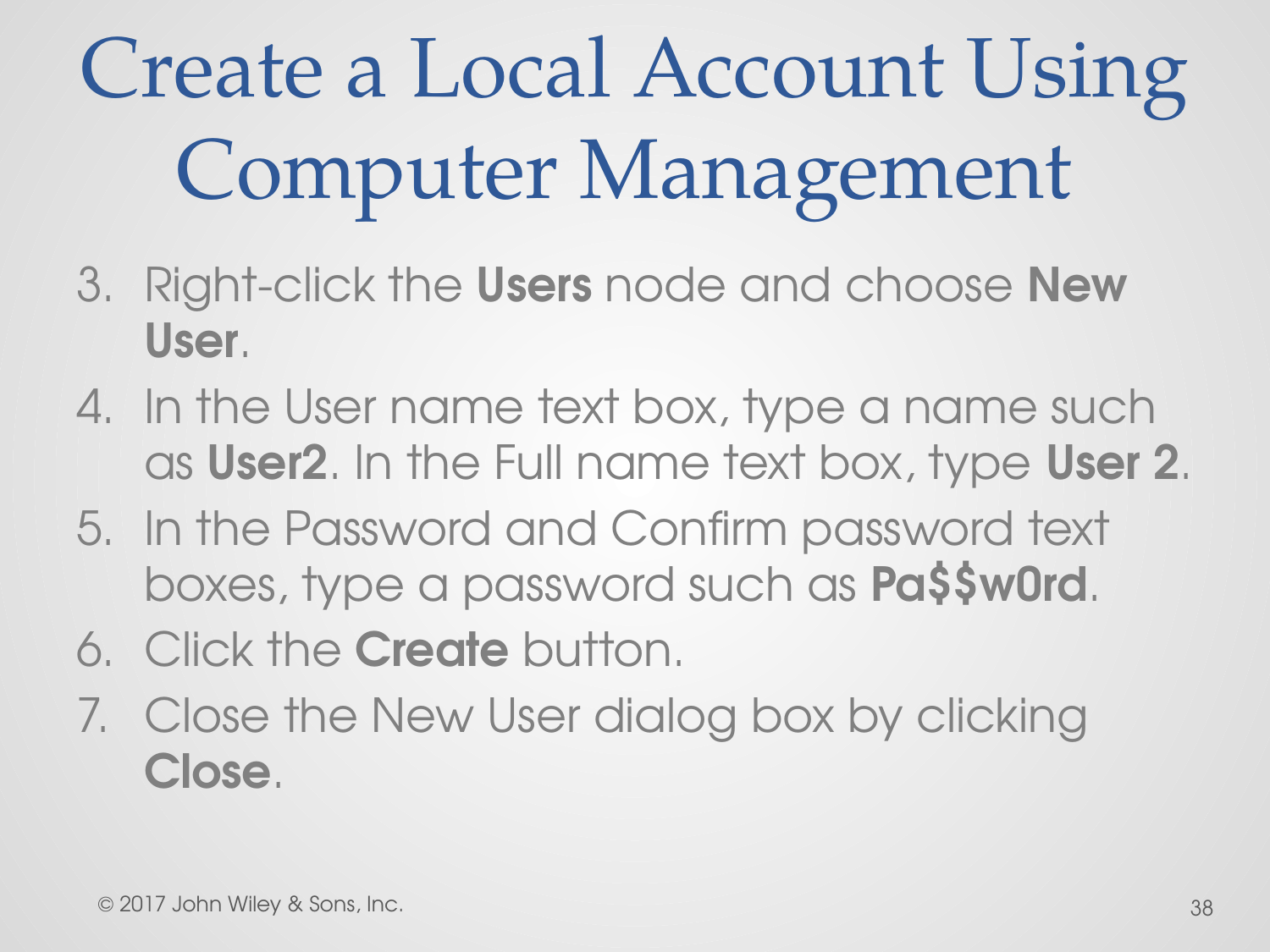

# Create a Local Account Using Computer Management
Right-click the Users node and choose New User.
In the User name text box, type a name such as User2. In the Full name text box, type User 2.
In the Password and Confirm password text boxes, type a password such as Pa$$w0rd.
Click the Create button.
Close the New User dialog box by clicking Close.
© 2017 John Wiley & Sons, Inc.
38